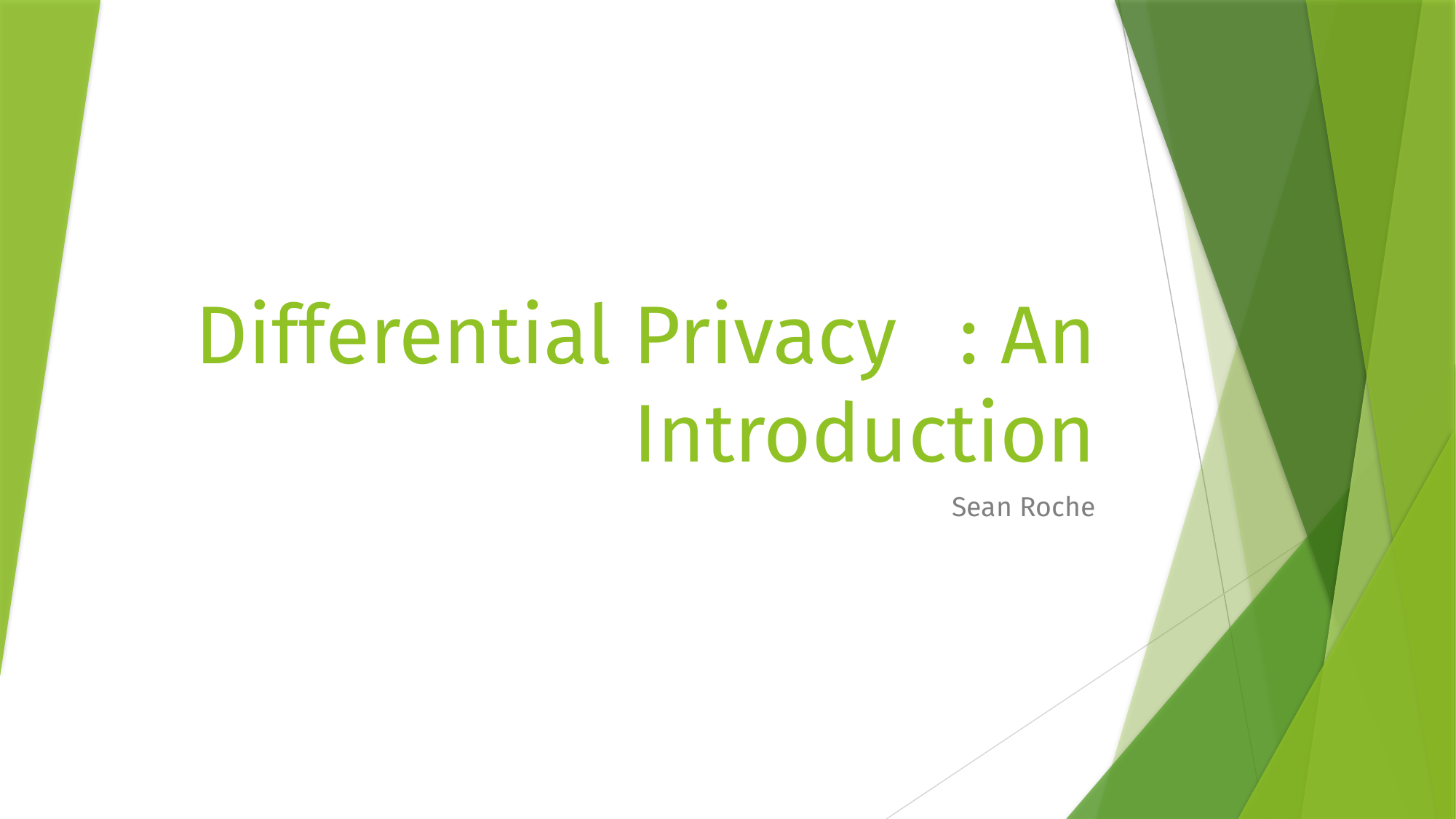

# Differential Privacy	: An Introduction
Sean Roche